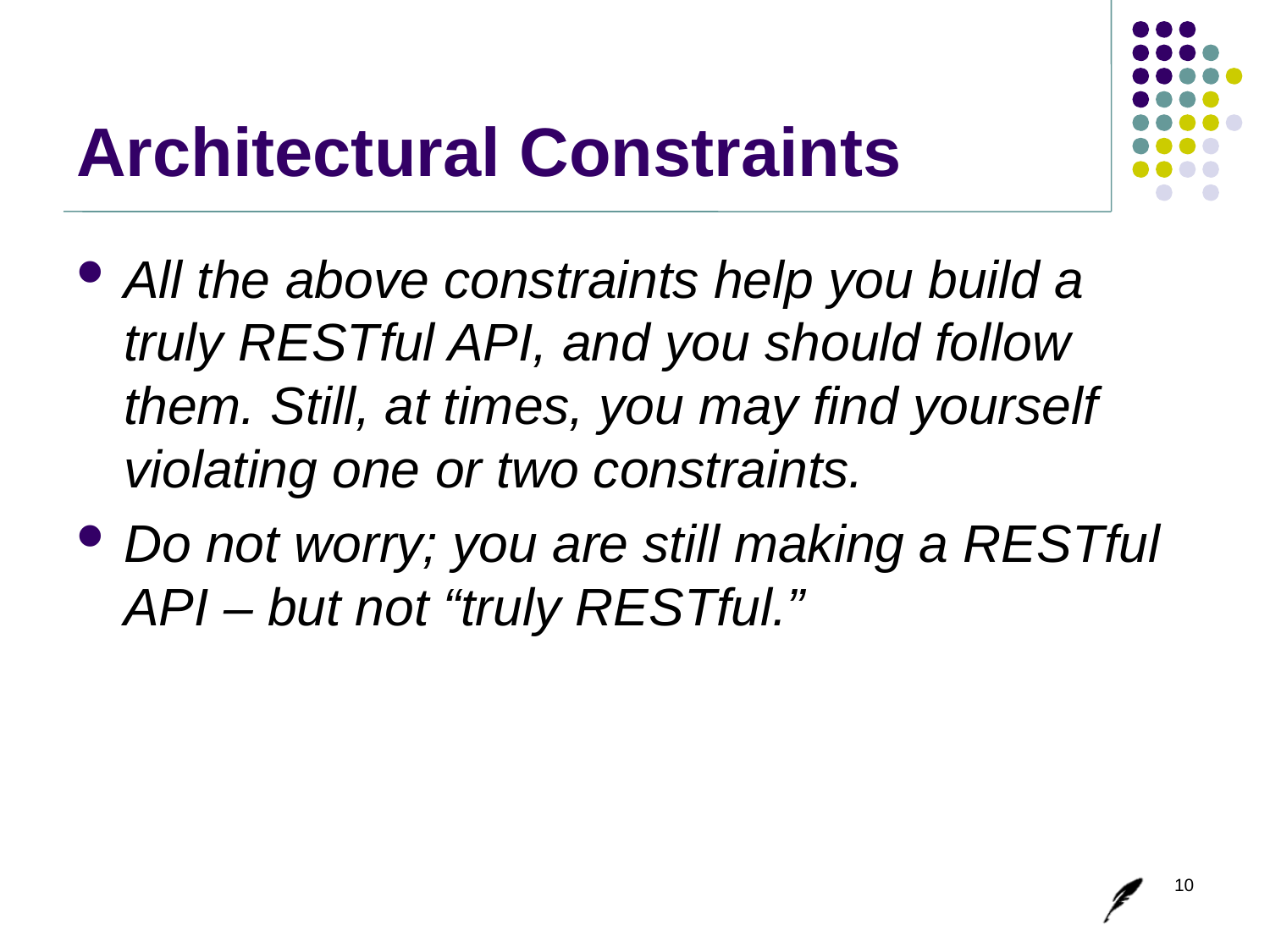

# Architectural Constraints
All the above constraints help you build a truly RESTful API, and you should follow them. Still, at times, you may find yourself violating one or two constraints.
Do not worry; you are still making a RESTful API – but not “truly RESTful.”
10